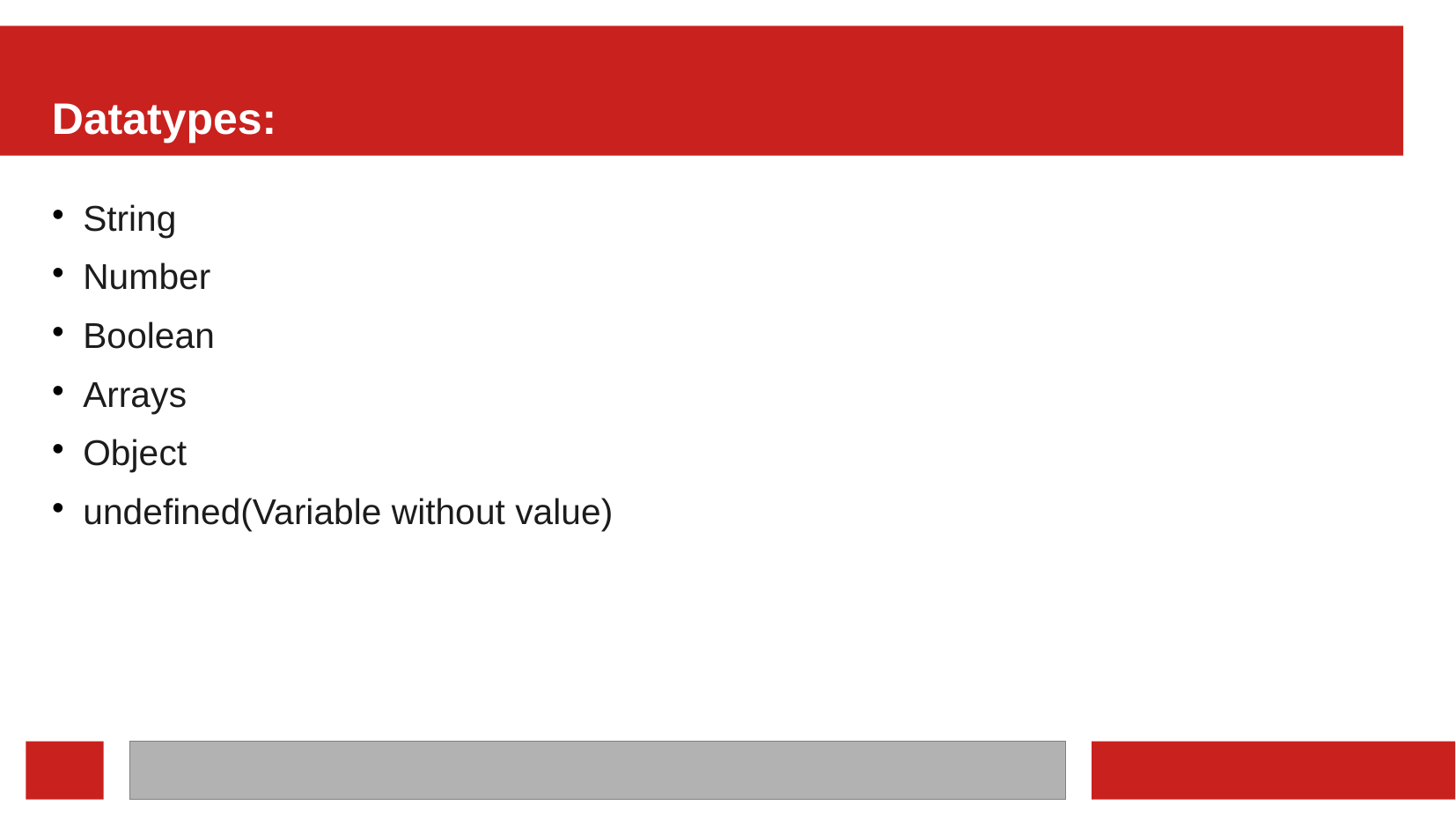

Datatypes:
String
Number
Boolean
Arrays
Object
undefined(Variable without value)